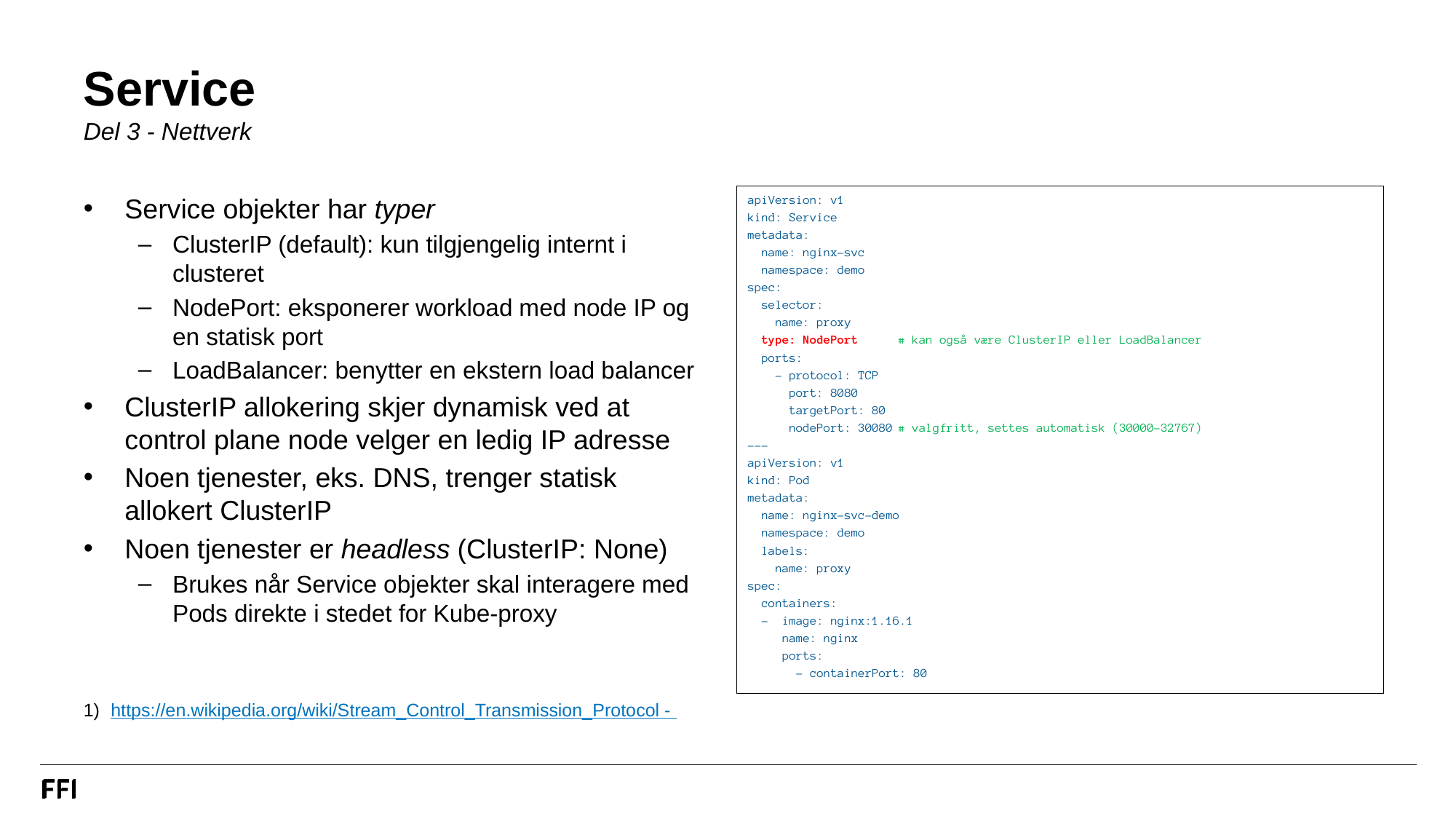

# Service Del 3 - Nettverk
Service objekter har typer
ClusterIP (default): kun tilgjengelig internt i clusteret
NodePort: eksponerer workload med node IP og en statisk port
LoadBalancer: benytter en ekstern load balancer
ClusterIP allokering skjer dynamisk ved at control plane node velger en ledig IP adresse
Noen tjenester, eks. DNS, trenger statisk allokert ClusterIP
Noen tjenester er headless (ClusterIP: None)
Brukes når Service objekter skal interagere med Pods direkte i stedet for Kube-proxy
apiVersion: v1
kind: Service
metadata:
  name: nginx-svc
  namespace: demo
spec:
  selector:
    name: proxy
  type: NodePort	# kan også være ClusterIP eller LoadBalancer
  ports:
    - protocol: TCP
      port: 8080
      targetPort: 80
      nodePort: 30080	# valgfritt, settes automatisk (30000-32767)
---
apiVersion: v1
kind: Pod
metadata:
  name: nginx-svc-demo
  namespace: demo
  labels:
    name: proxy
spec:
  containers:
  -  image: nginx:1.16.1
     name: nginx
     ports:
       - containerPort: 80
https://en.wikipedia.org/wiki/Stream_Control_Transmission_Protocol -